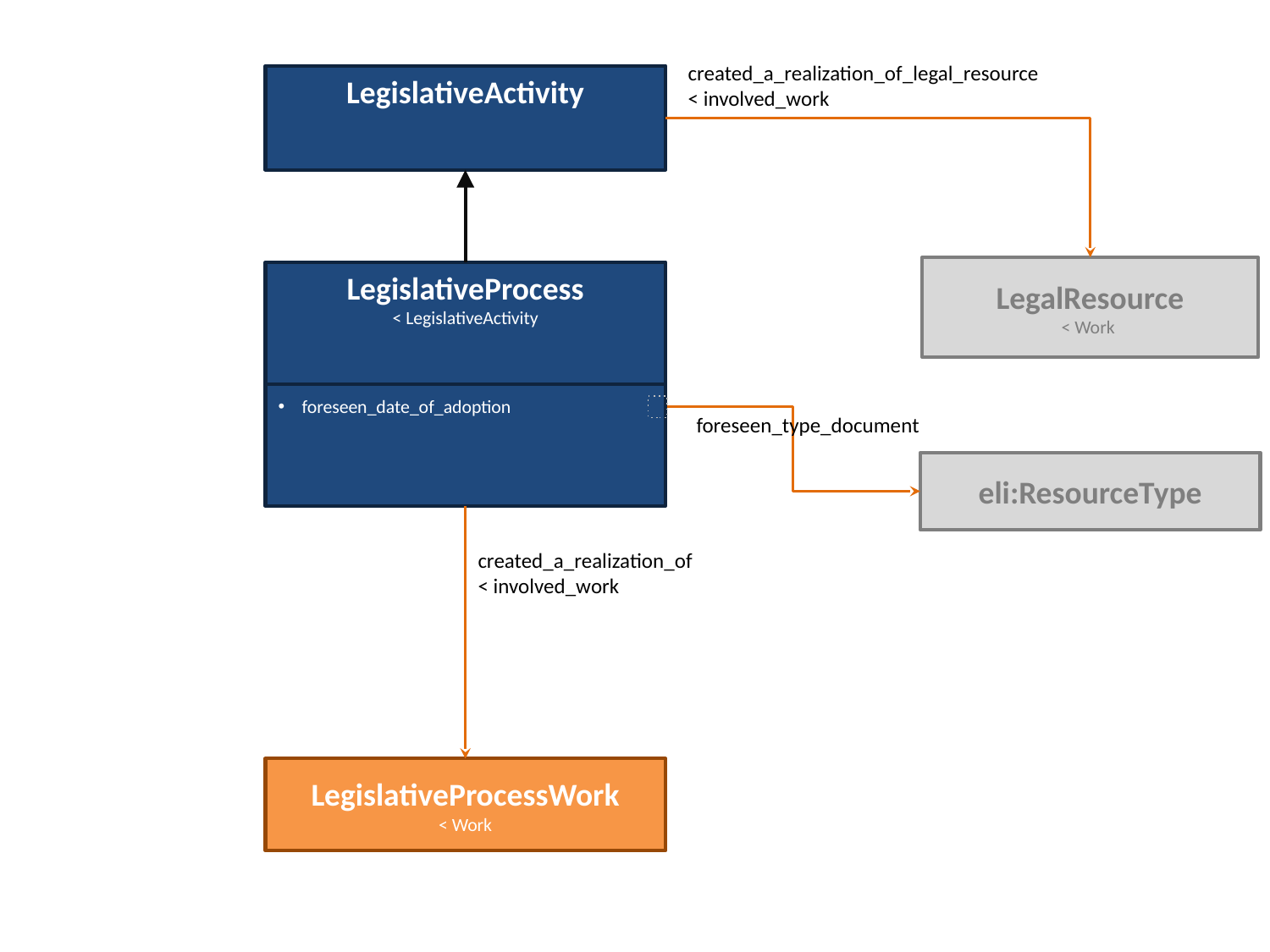

created_a_realization_of_legal_resource
< involved_work
LegislativeActivity
LegalResource
< Work
LegislativeProcess
< LegislativeActivity

foreseen_date_of_adoption

foreseen_type_document
eli:ResourceType
created_a_realization_of
< involved_work
LegislativeProcessWork
< Work